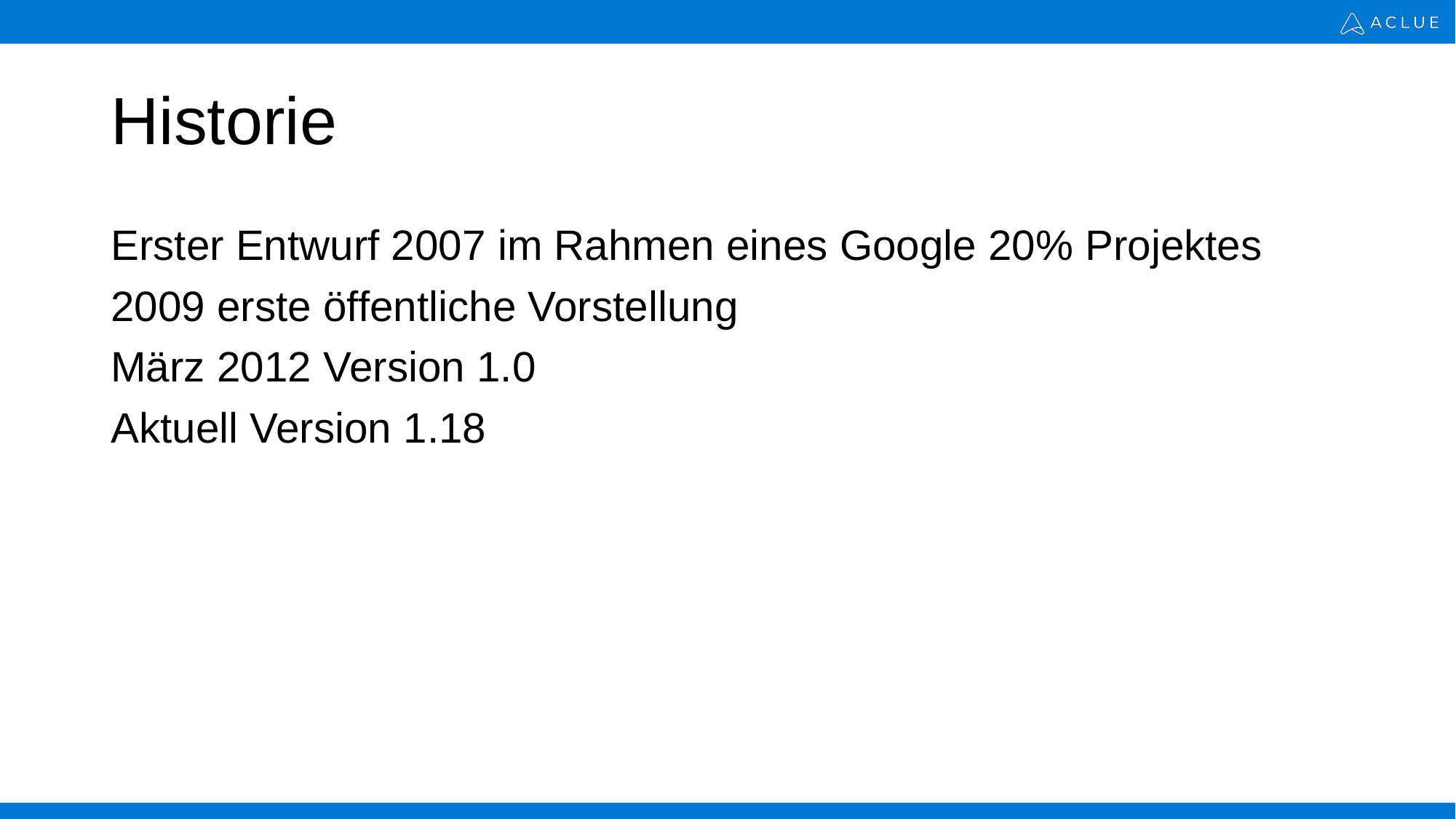

# Historie
Erster Entwurf 2007 im Rahmen eines Google 20% Projektes
2009 erste öffentliche Vorstellung
März 2012 Version 1.0
Aktuell Version 1.18